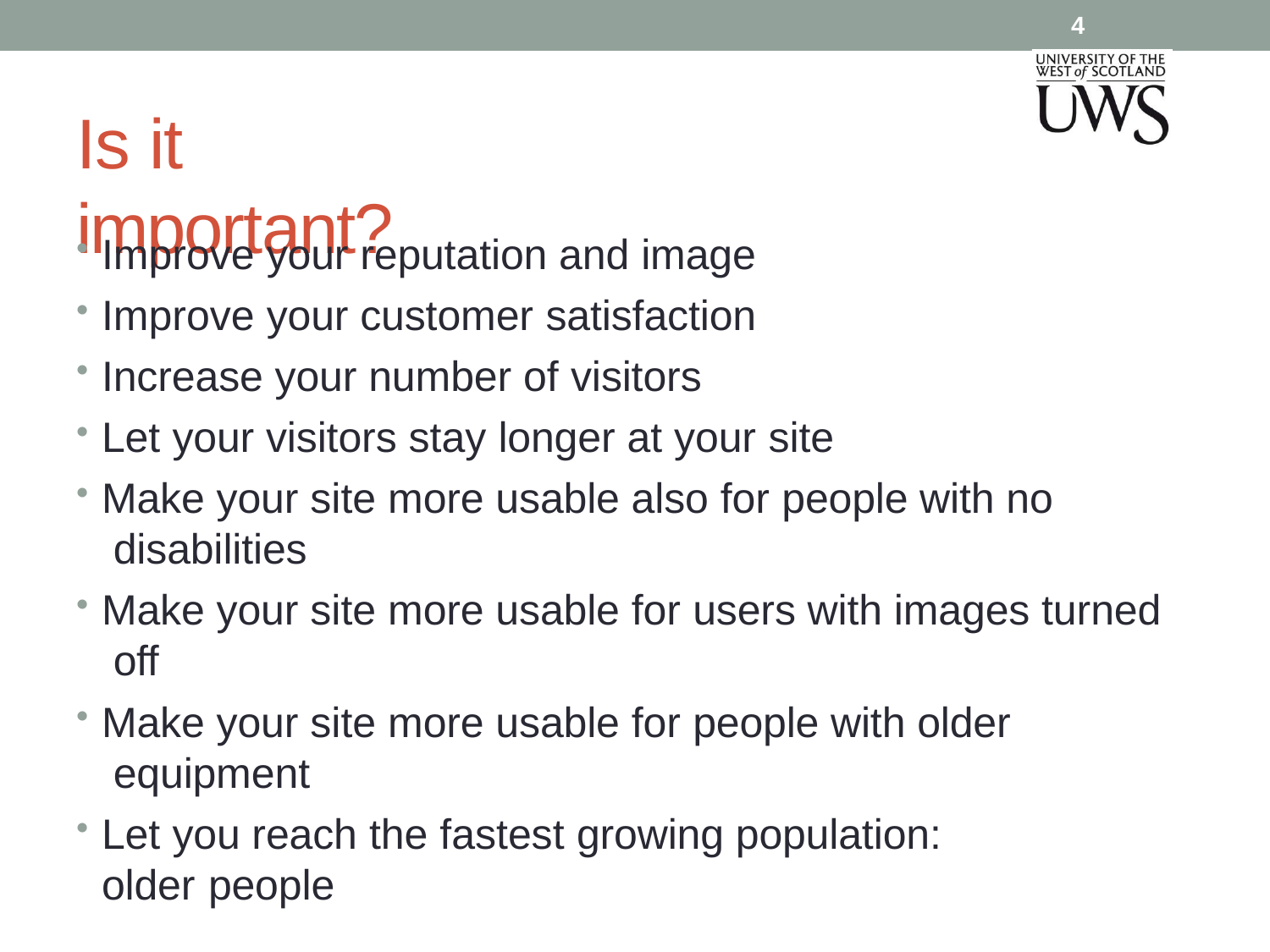

4
# Is it important?
Improve your reputation and image
Improve your customer satisfaction
Increase your number of visitors
Let your visitors stay longer at your site
Make your site more usable also for people with no  disabilities
Make your site more usable for users with images turned  off
Make your site more usable for people with older  equipment
Let you reach the fastest growing population: older people